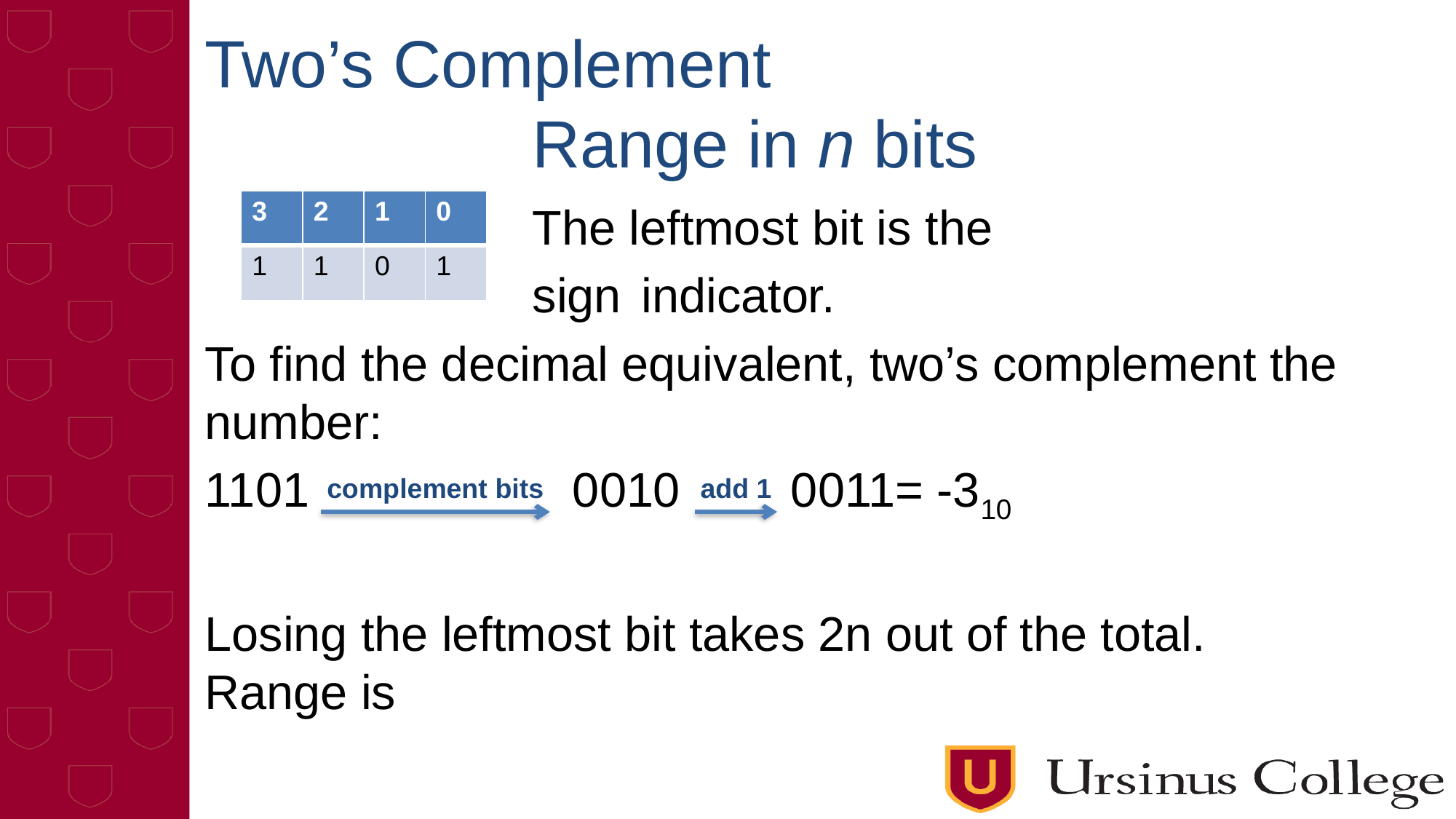

# Two’s Complement Range in n bits
			The leftmost bit is the
			sign 	indicator.
To find the decimal equivalent, two’s complement the number:
1101			   0010	   0011= -310

Losing the leftmost bit takes 2n out of the total.  Range is
| 3 | 2 | 1 | 0 |
| --- | --- | --- | --- |
| 1 | 1 | 0 | 1 |
complement bits
add 1